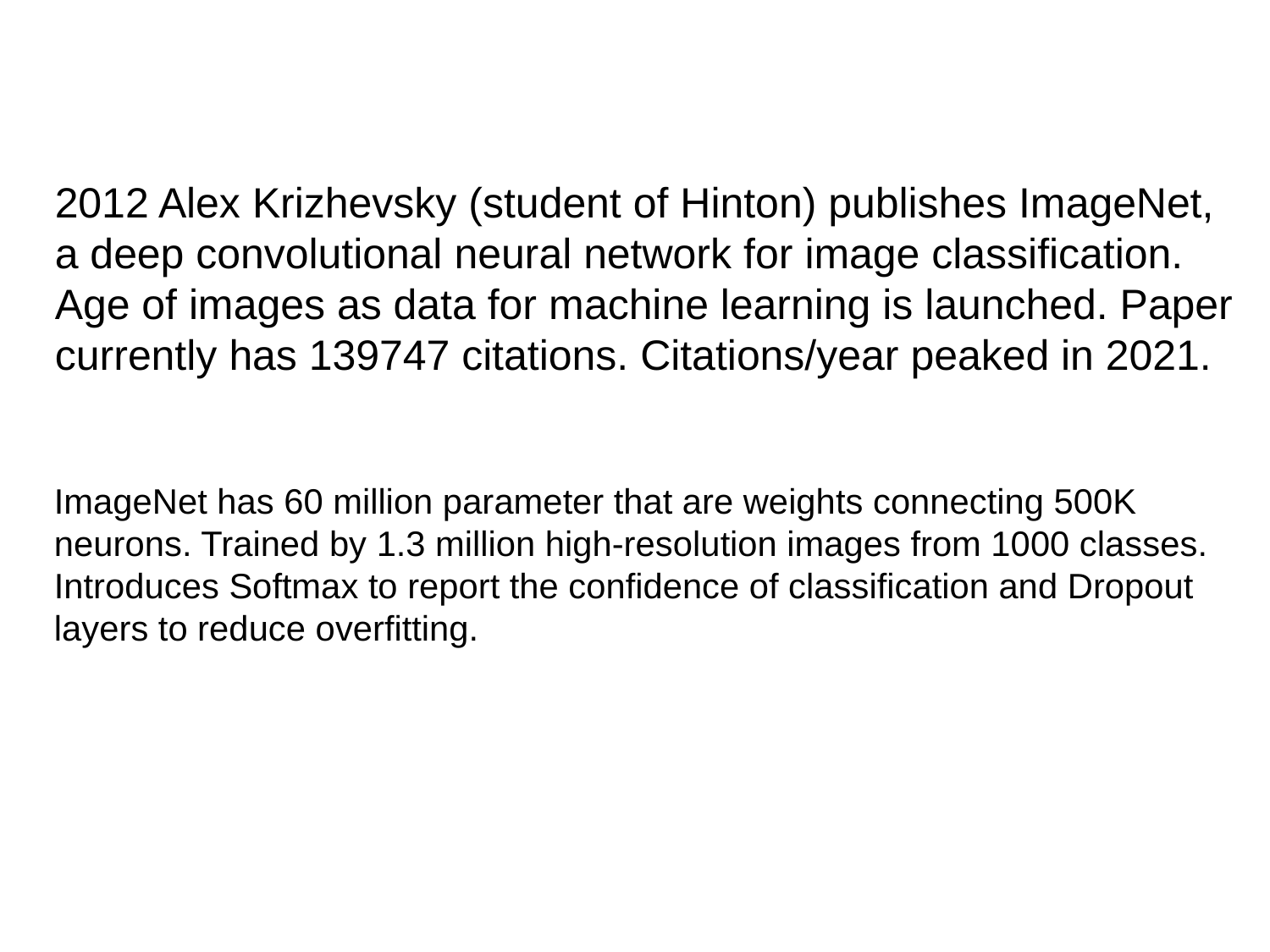

2012 Alex Krizhevsky (student of Hinton) publishes ImageNet, a deep convolutional neural network for image classification.
Age of images as data for machine learning is launched. Paper currently has 139747 citations. Citations/year peaked in 2021.
ImageNet has 60 million parameter that are weights connecting 500K neurons. Trained by 1.3 million high-resolution images from 1000 classes. Introduces Softmax to report the confidence of classification and Dropout layers to reduce overfitting.